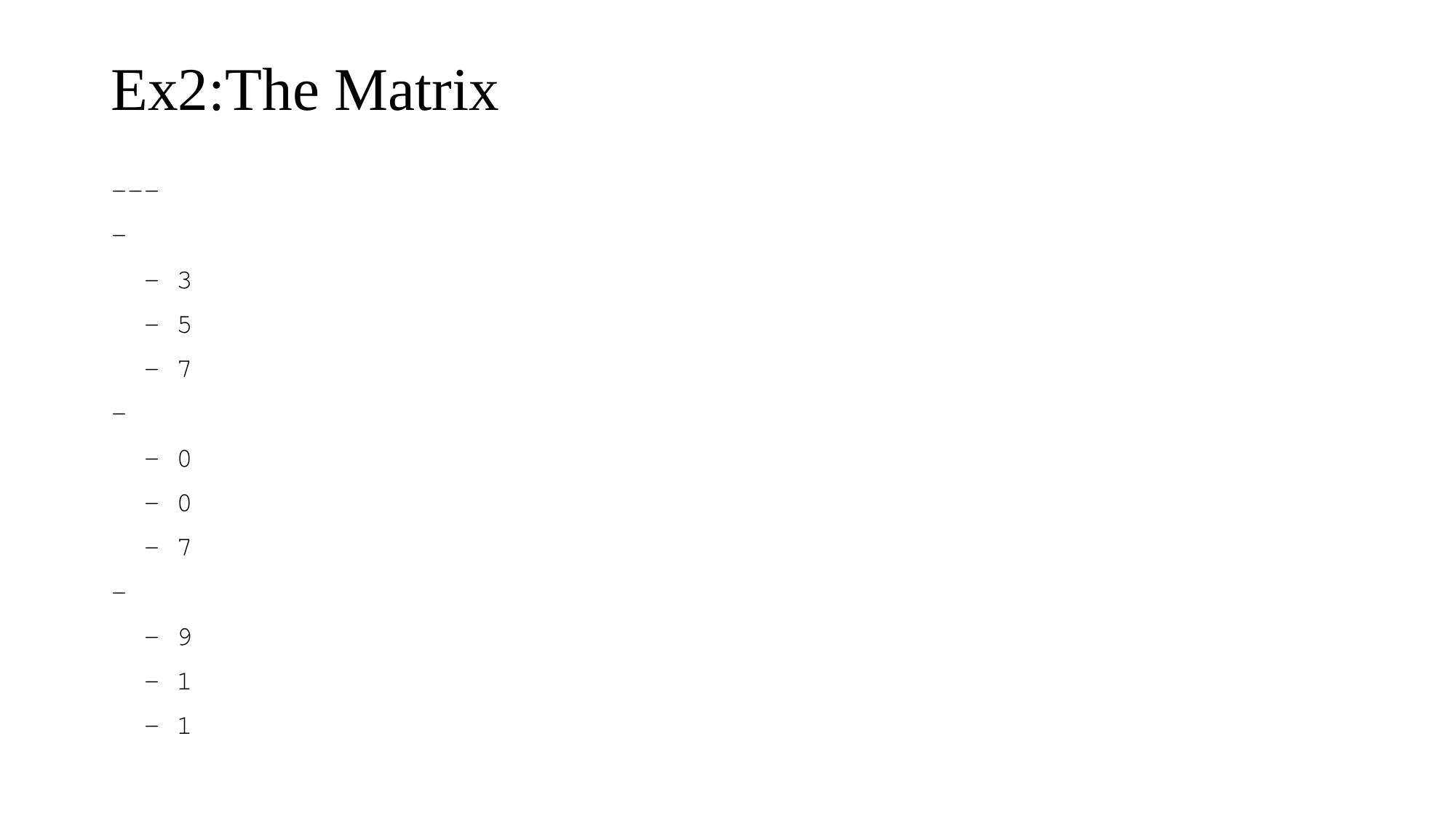

# Ex2:The Matrix
---
-
  - 3
  - 5
  - 7
-
  - 0
  - 0
  - 7
-
  - 9
  - 1
  - 1